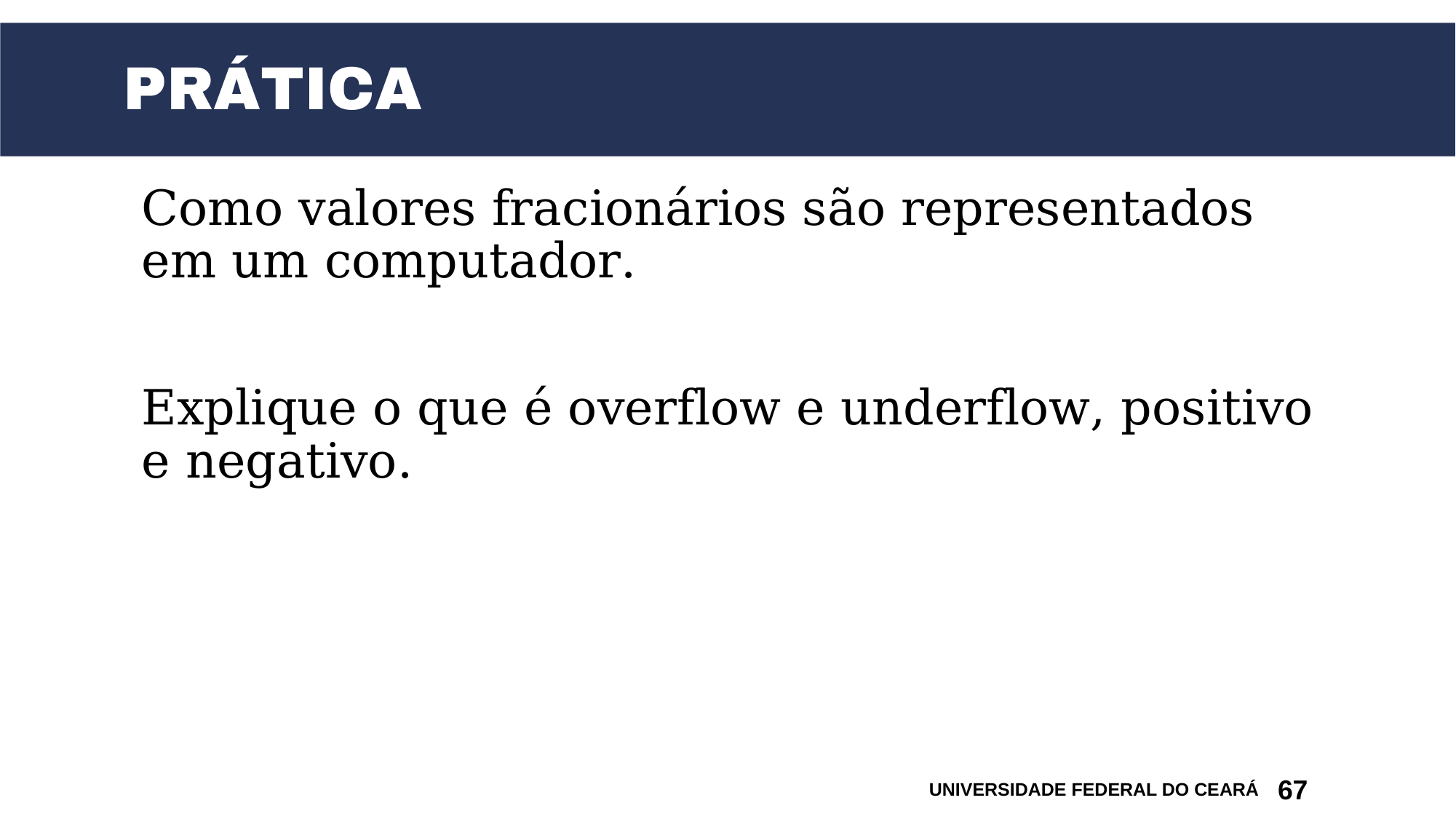

# PRÁTICA
Como valores fracionários são representados em um computador.

Explique o que é overflow e underflow, positivo e negativo.

UNIVERSIDADE FEDERAL DO CEARÁ
67